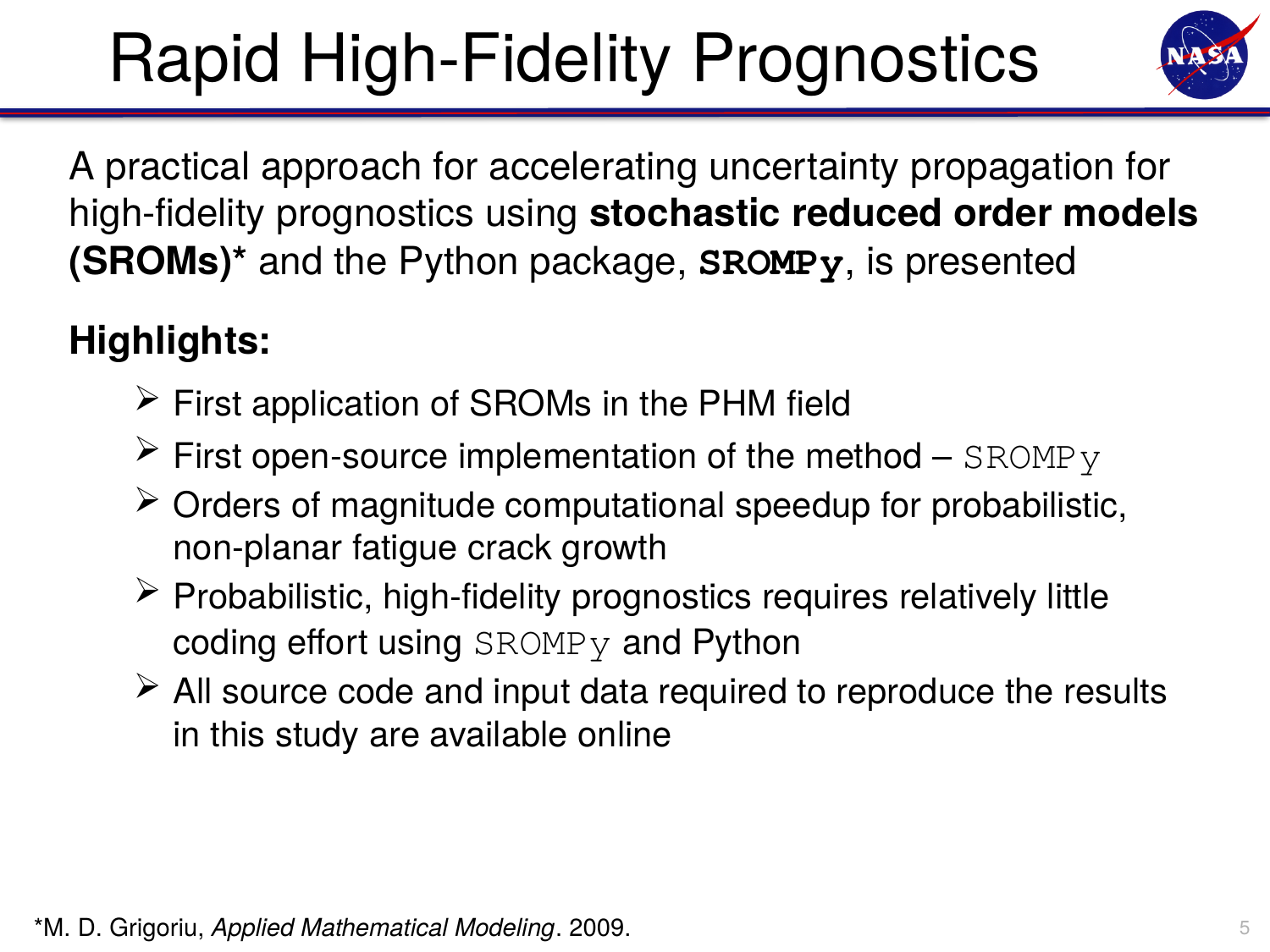

# Rapid High-Fidelity Prognostics
A practical approach for accelerating uncertainty propagation for high-fidelity prognostics using stochastic reduced order models (SROMs)* and the Python package, SROMPy, is presented
Highlights:
First application of SROMs in the PHM field

First open-source implementation of the method – SROMPy

Orders of magnitude computational speedup for probabilistic, non-planar fatigue crack growth

Probabilistic, high-fidelity prognostics requires relatively little coding effort using SROMPy and Python

All source code and input data required to reproduce the results in this study are available online
5
*M. D. Grigoriu, Applied Mathematical Modeling. 2009.